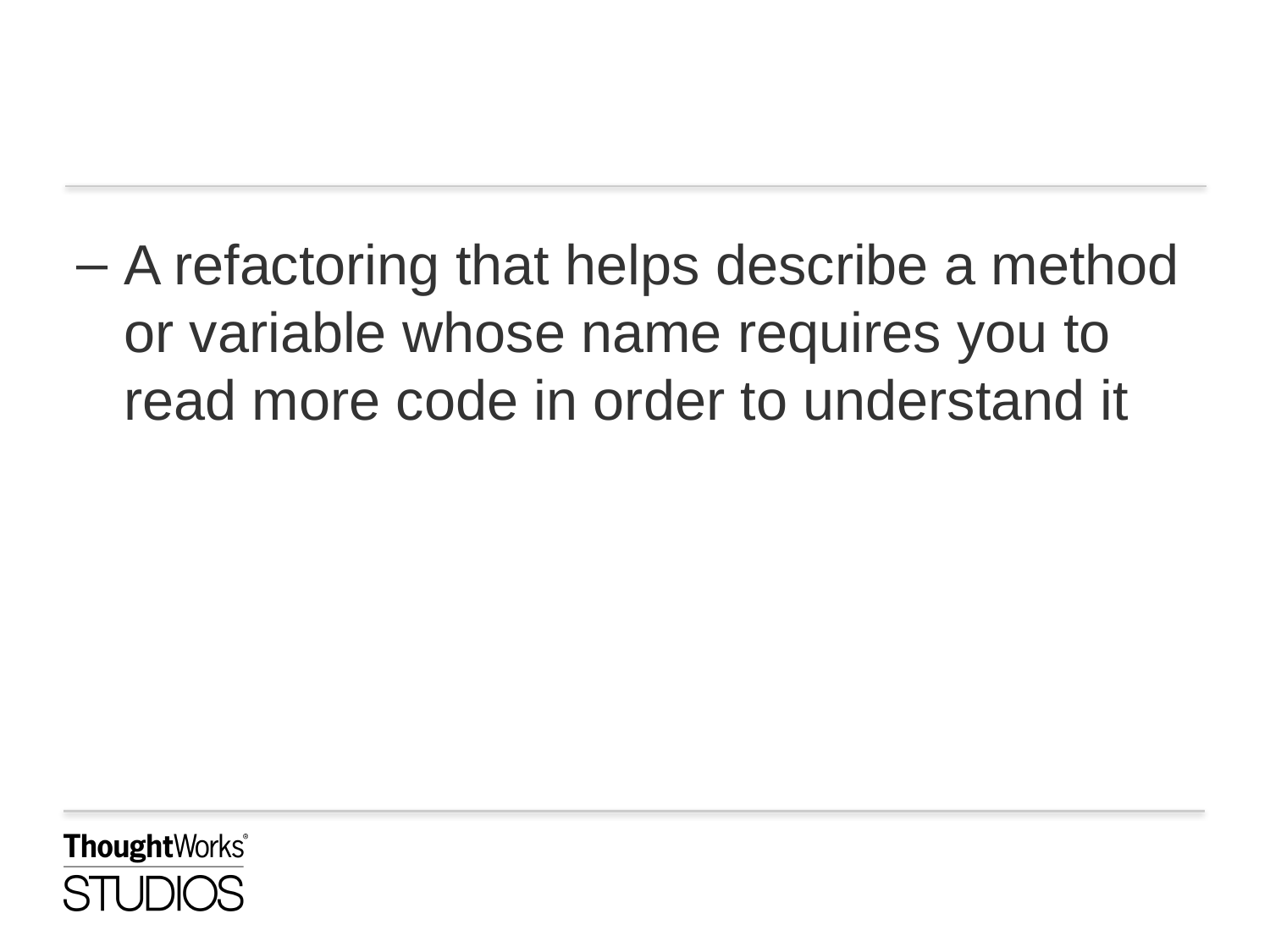

A refactoring that helps describe a method or variable whose name requires you to read more code in order to understand it